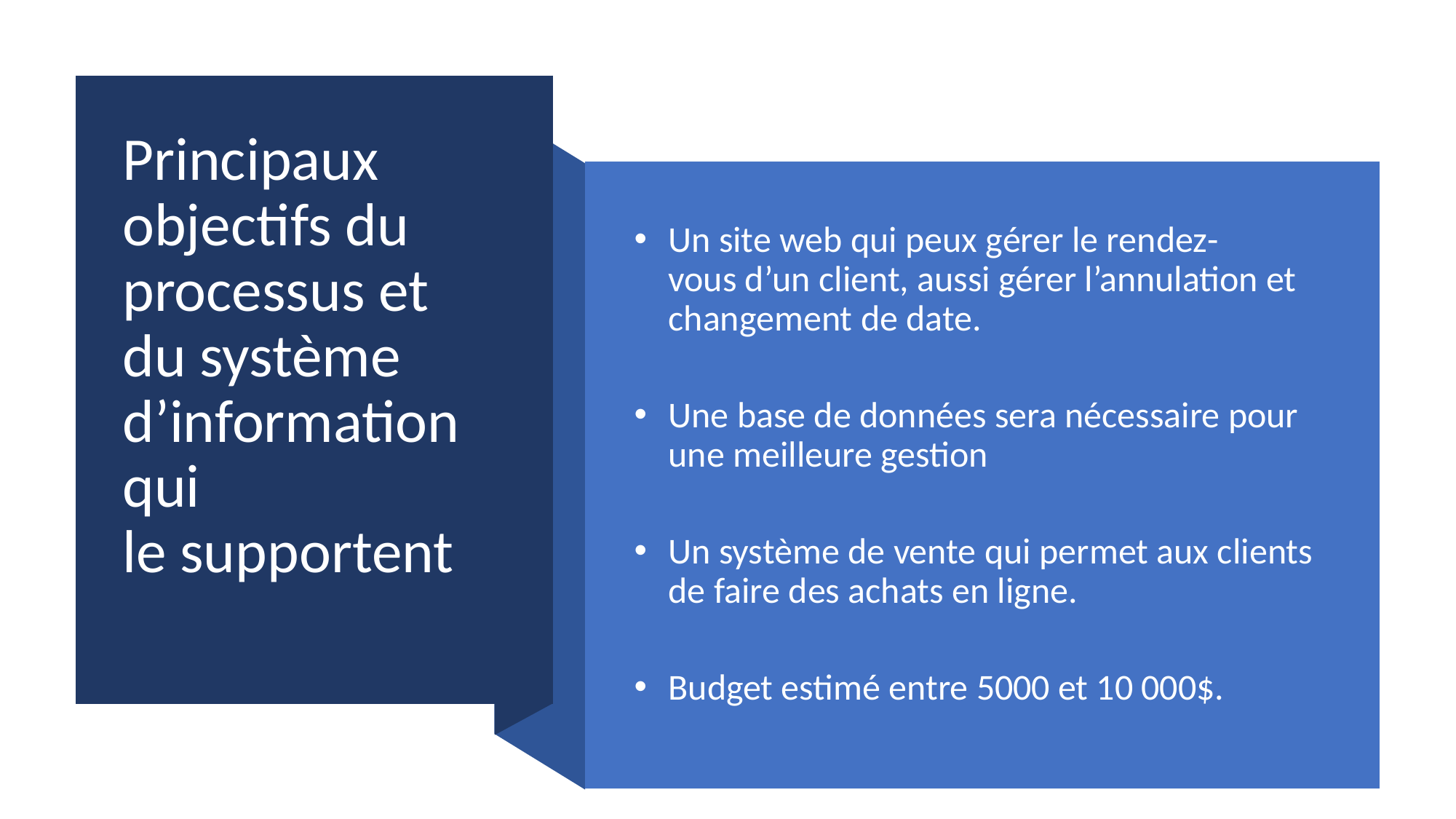

# Principaux objectifs du processus et du système d’information qui le supportent

Un site web qui peux gérer le rendez-vous d’un client, aussi gérer l’annulation et changement de date.

Une base de données sera nécessaire pour une meilleure gestion

Un système de vente qui permet aux clients de faire des achats en ligne.

Budget estimé entre 5000 et 10 000$.